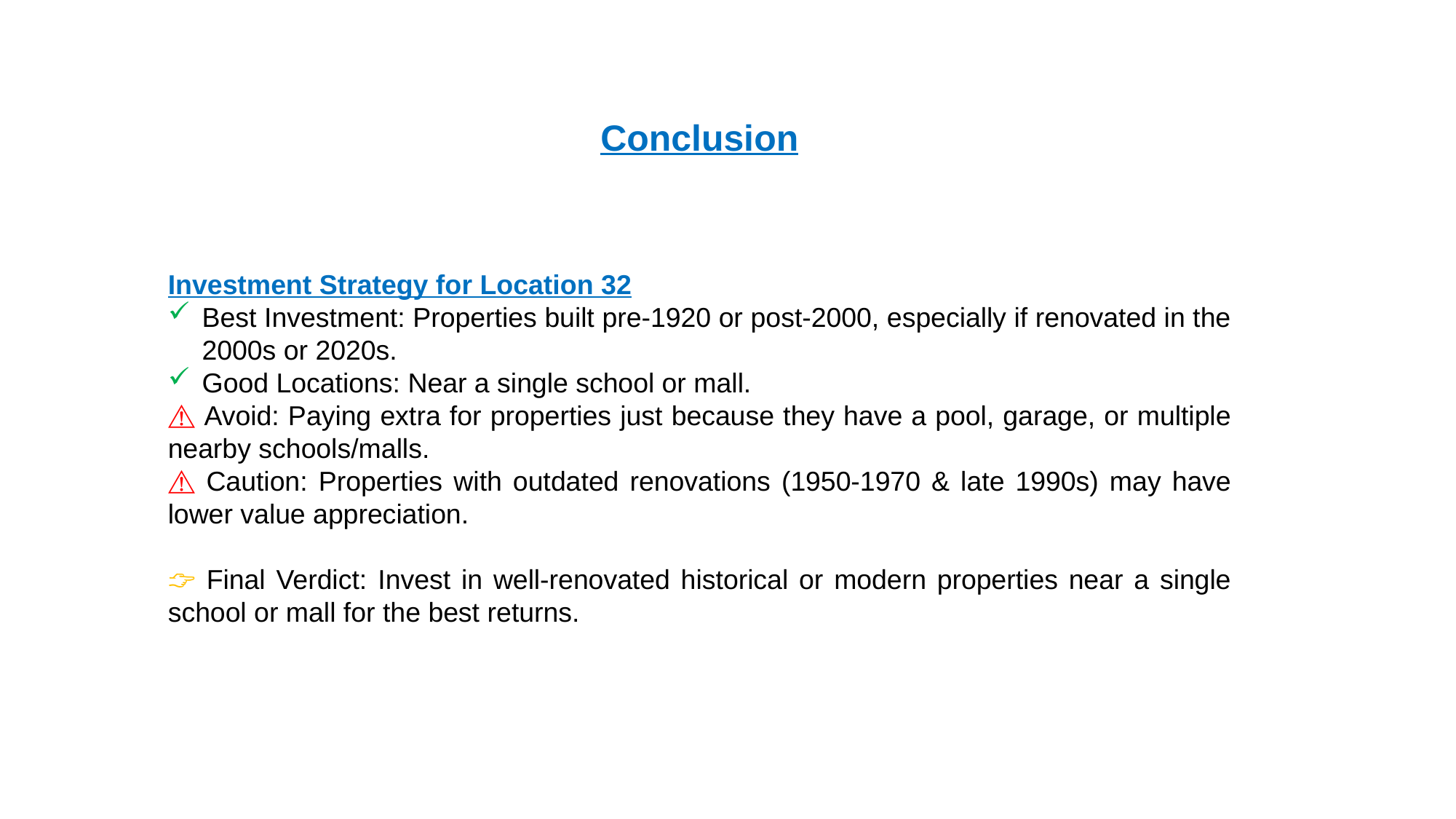

Conclusion
Investment Strategy for Location 32
Best Investment: Properties built pre-1920 or post-2000, especially if renovated in the 2000s or 2020s.
Good Locations: Near a single school or mall.
⚠️ Avoid: Paying extra for properties just because they have a pool, garage, or multiple nearby schools/malls.
⚠️ Caution: Properties with outdated renovations (1950-1970 & late 1990s) may have lower value appreciation.

👉 Final Verdict: Invest in well-renovated historical or modern properties near a single school or mall for the best returns.